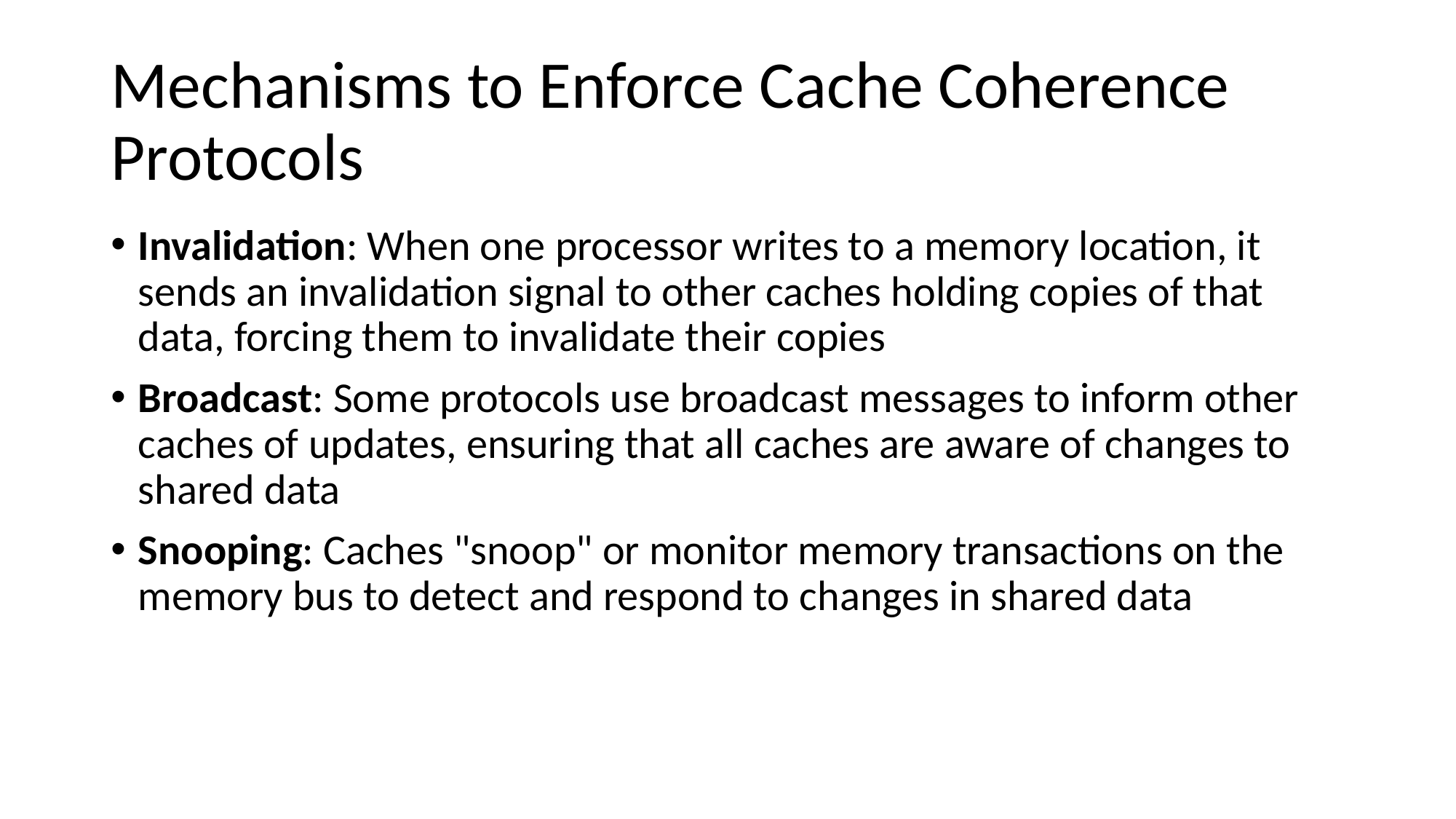

# Mechanisms to Enforce Cache Coherence Protocols
Invalidation: When one processor writes to a memory location, it sends an invalidation signal to other caches holding copies of that data, forcing them to invalidate their copies
Broadcast: Some protocols use broadcast messages to inform other caches of updates, ensuring that all caches are aware of changes to shared data
Snooping: Caches "snoop" or monitor memory transactions on the memory bus to detect and respond to changes in shared data